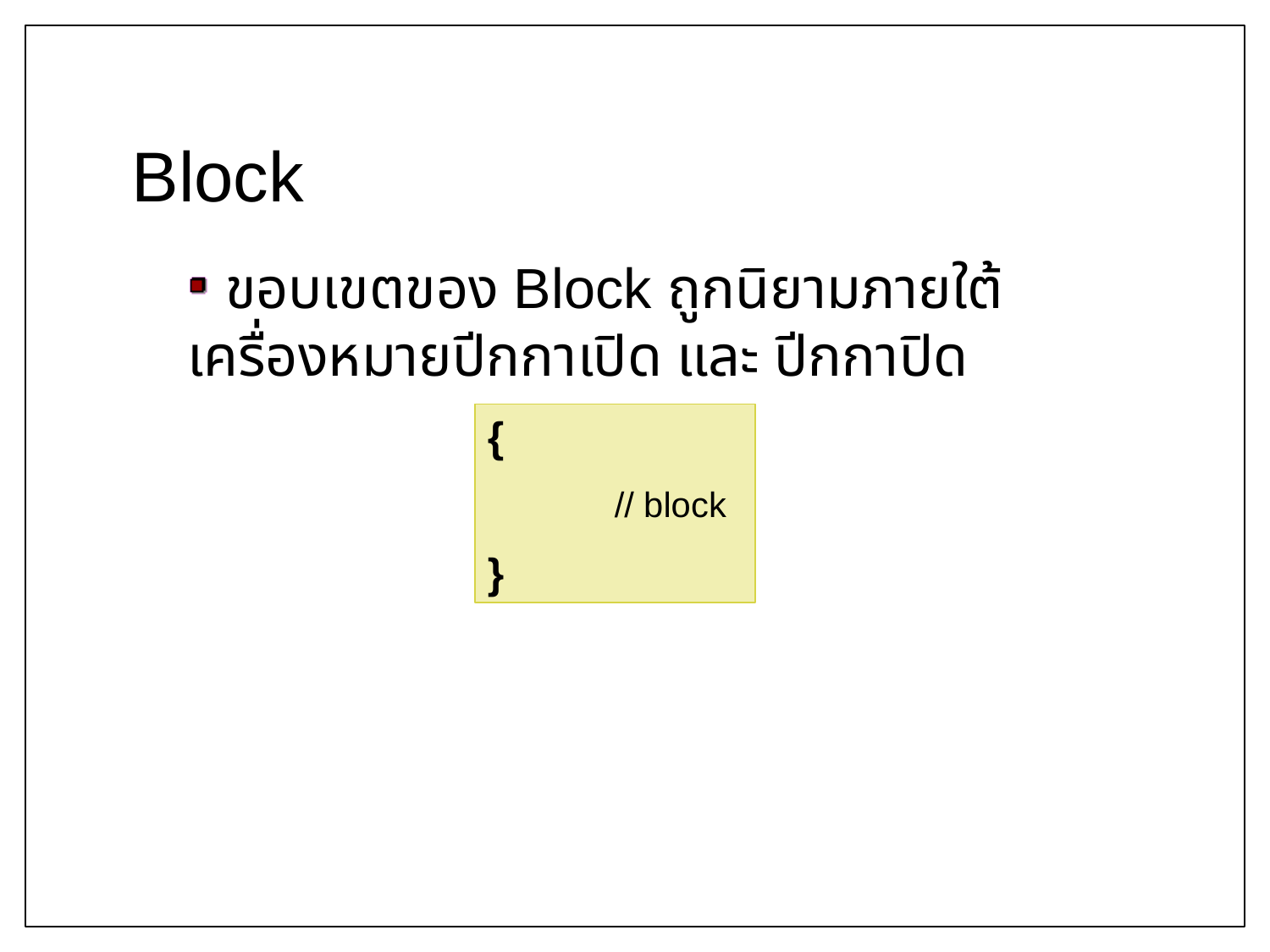

# Block
 ขอบเขตของ Block ถูกนิยามภายใต้เครื่องหมายปีกกาเปิด และ ปีกกาปิด

{

	// block

}